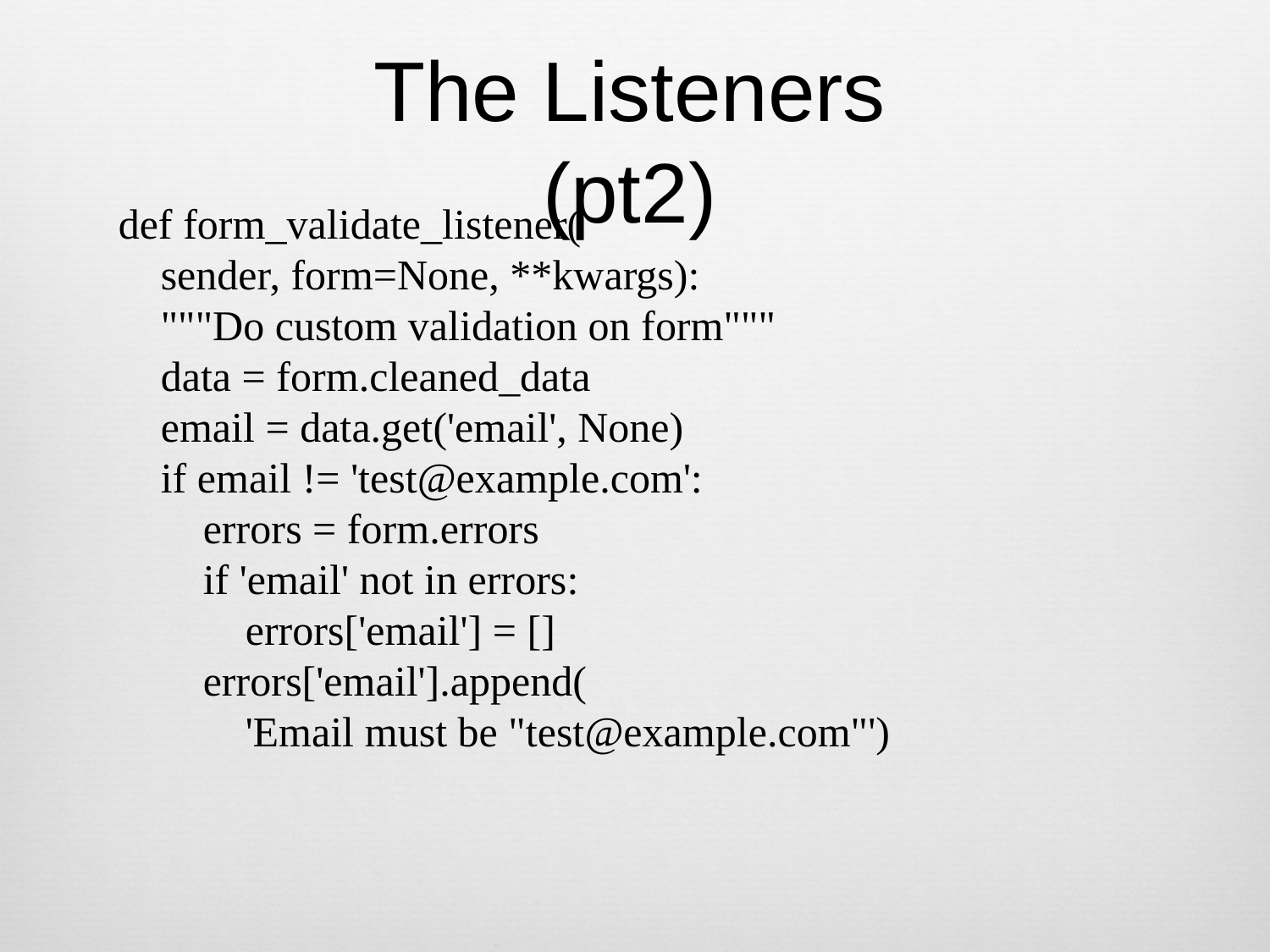

The Listeners (pt2)
def form_validate_listener(
    sender, form=None, **kwargs):
    """Do custom validation on form"""
    data = form.cleaned_data
    email = data.get('email', None)
    if email != 'test@example.com':
        errors = form.errors
        if 'email' not in errors:
            errors['email'] = []
        errors['email'].append(
            'Email must be "test@example.com"')